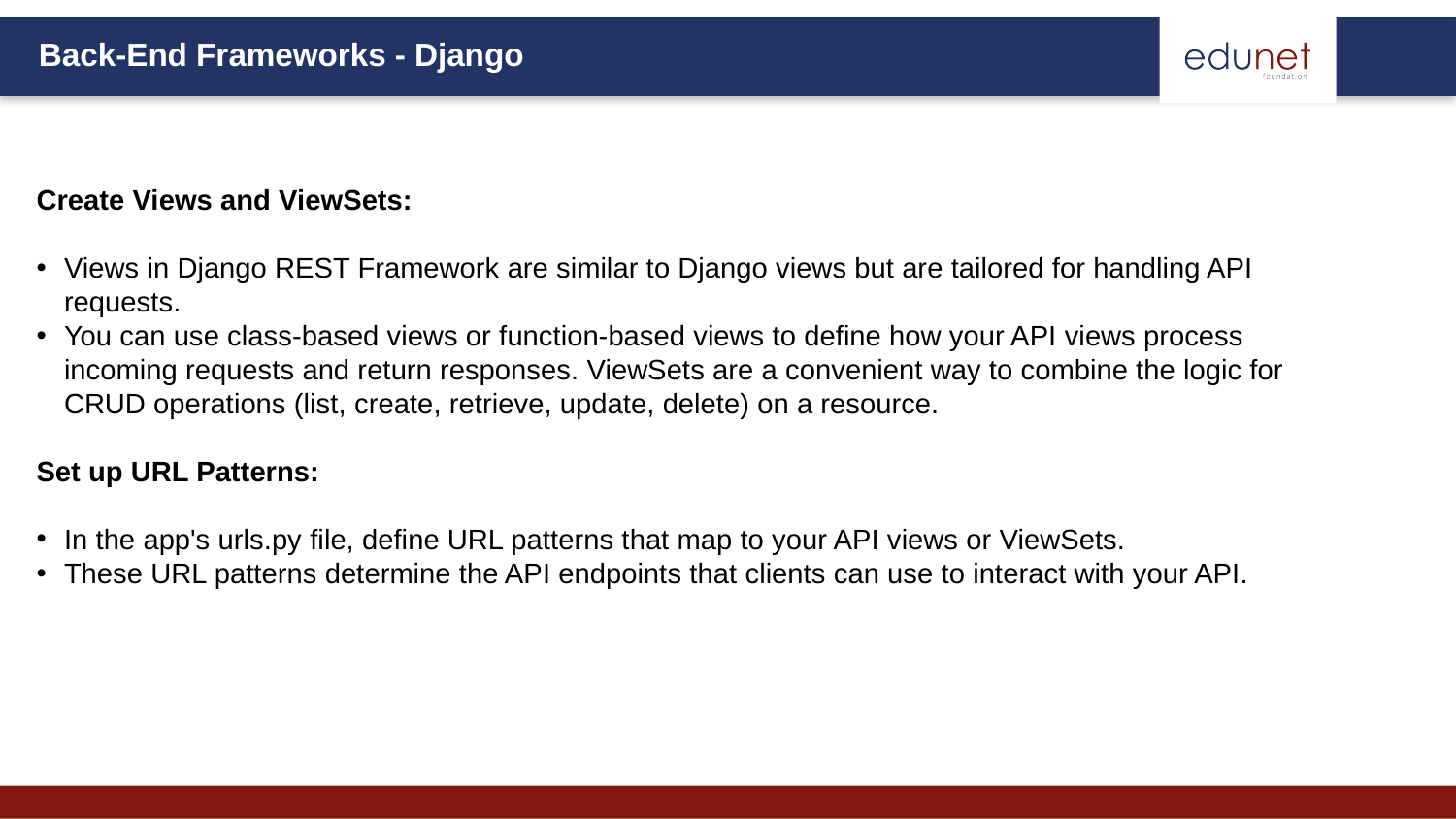

# Create Views and ViewSets:

Views in Django REST Framework are similar to Django views but are tailored for handling API requests.
You can use class-based views or function-based views to define how your API views process incoming requests and return responses. ViewSets are a convenient way to combine the logic for CRUD operations (list, create, retrieve, update, delete) on a resource.

Set up URL Patterns:

In the app's urls.py file, define URL patterns that map to your API views or ViewSets.
These URL patterns determine the API endpoints that clients can use to interact with your API.